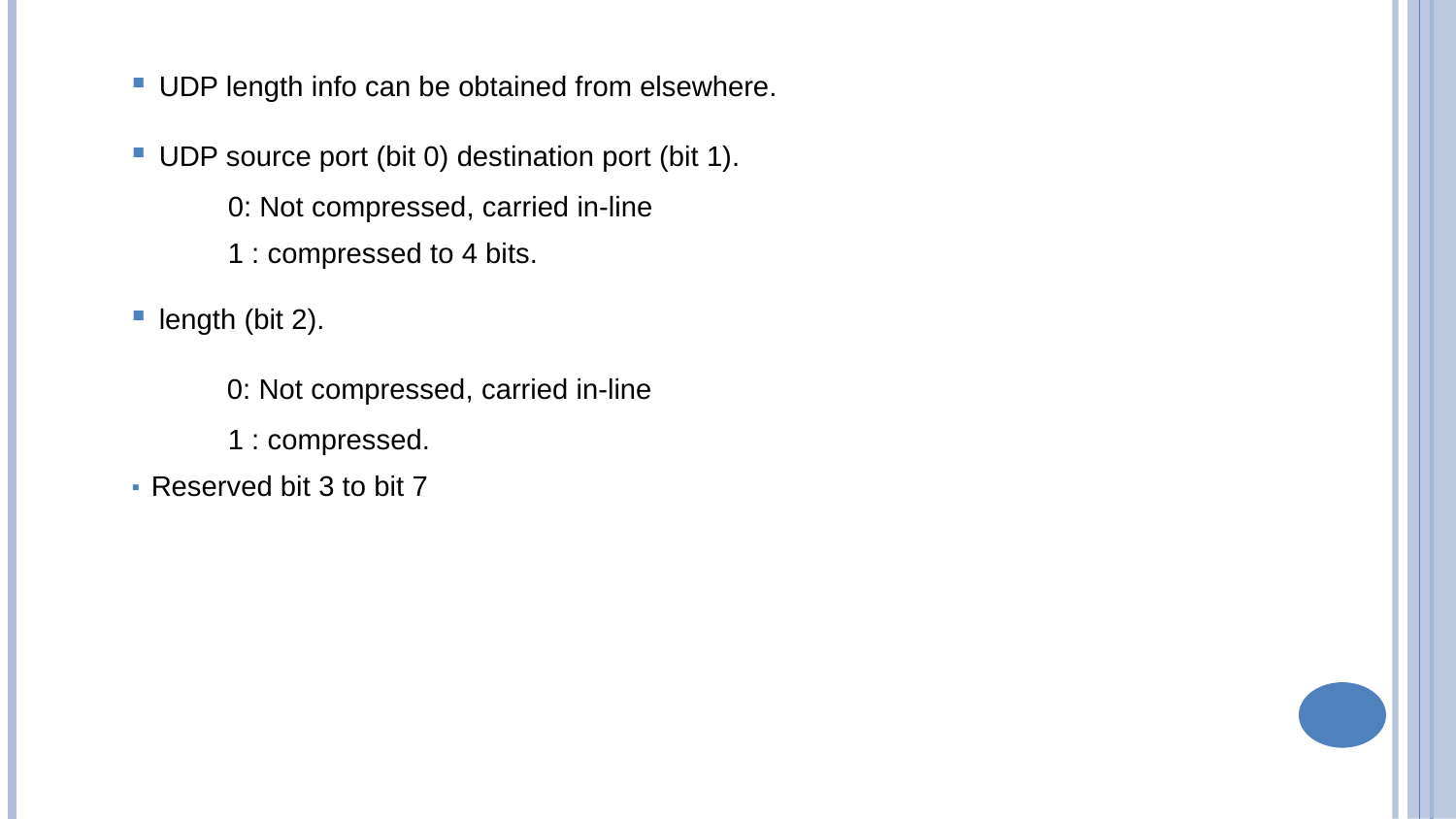

UDP length info can be obtained from elsewhere.
 UDP source port (bit 0) destination port (bit 1).
            0: Not compressed, carried in-line
            1 : compressed to 4 bits.
 length (bit 2).
       0: Not compressed, carried in-line
            1 : compressed.
 Reserved bit 3 to bit 7